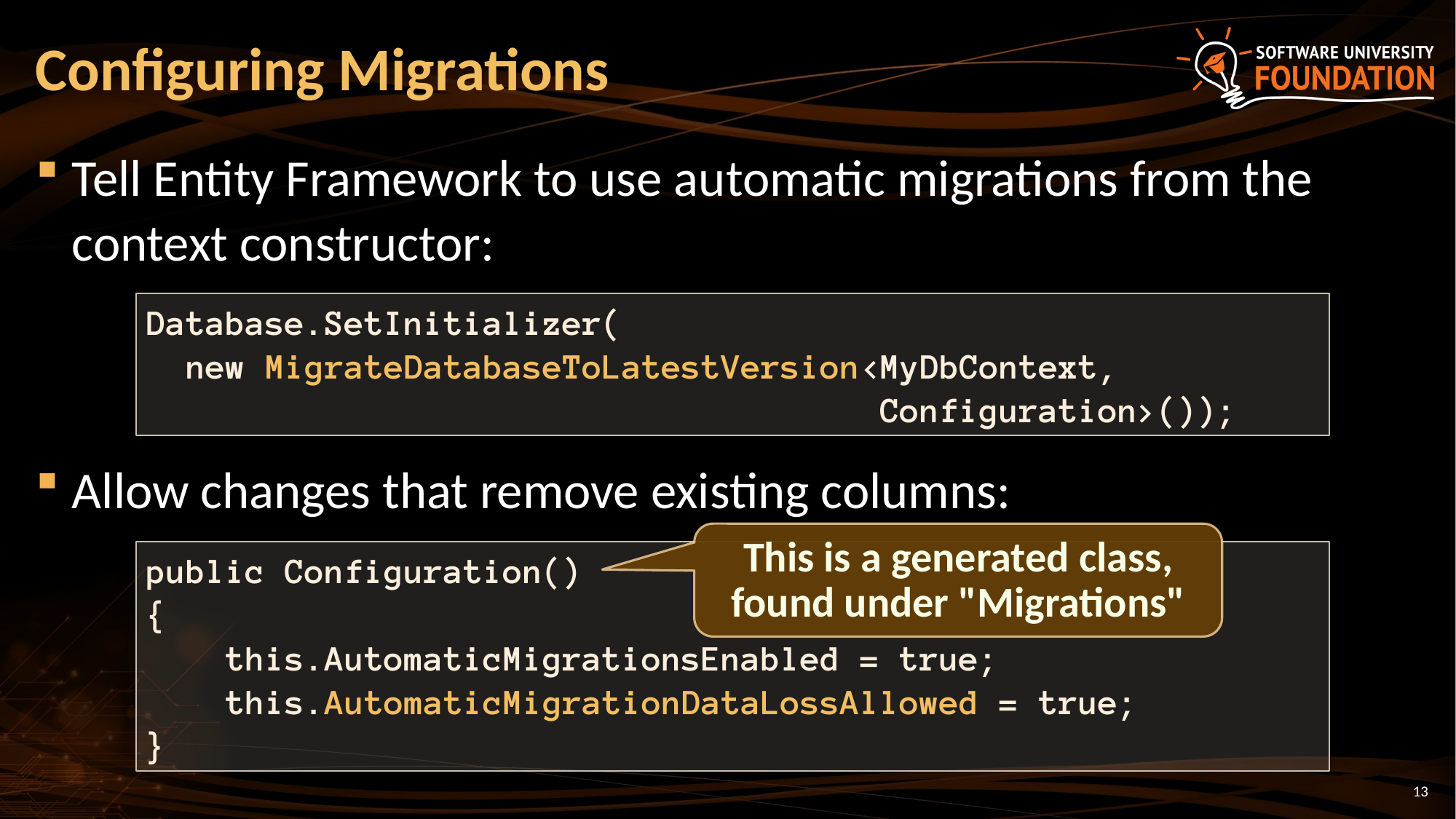

# Configuring Migrations
Tell Entity Framework to use automatic migrations from the context constructor:
Allow changes that remove existing columns:
Database.SetInitializer(
  new MigrateDatabaseToLatestVersion<MyDbContext,
                                     Configuration>());
This is a generated class, found under "Migrations"
public Configuration()
{
    this.AutomaticMigrationsEnabled = true;
    this.AutomaticMigrationDataLossAllowed = true;
}
13